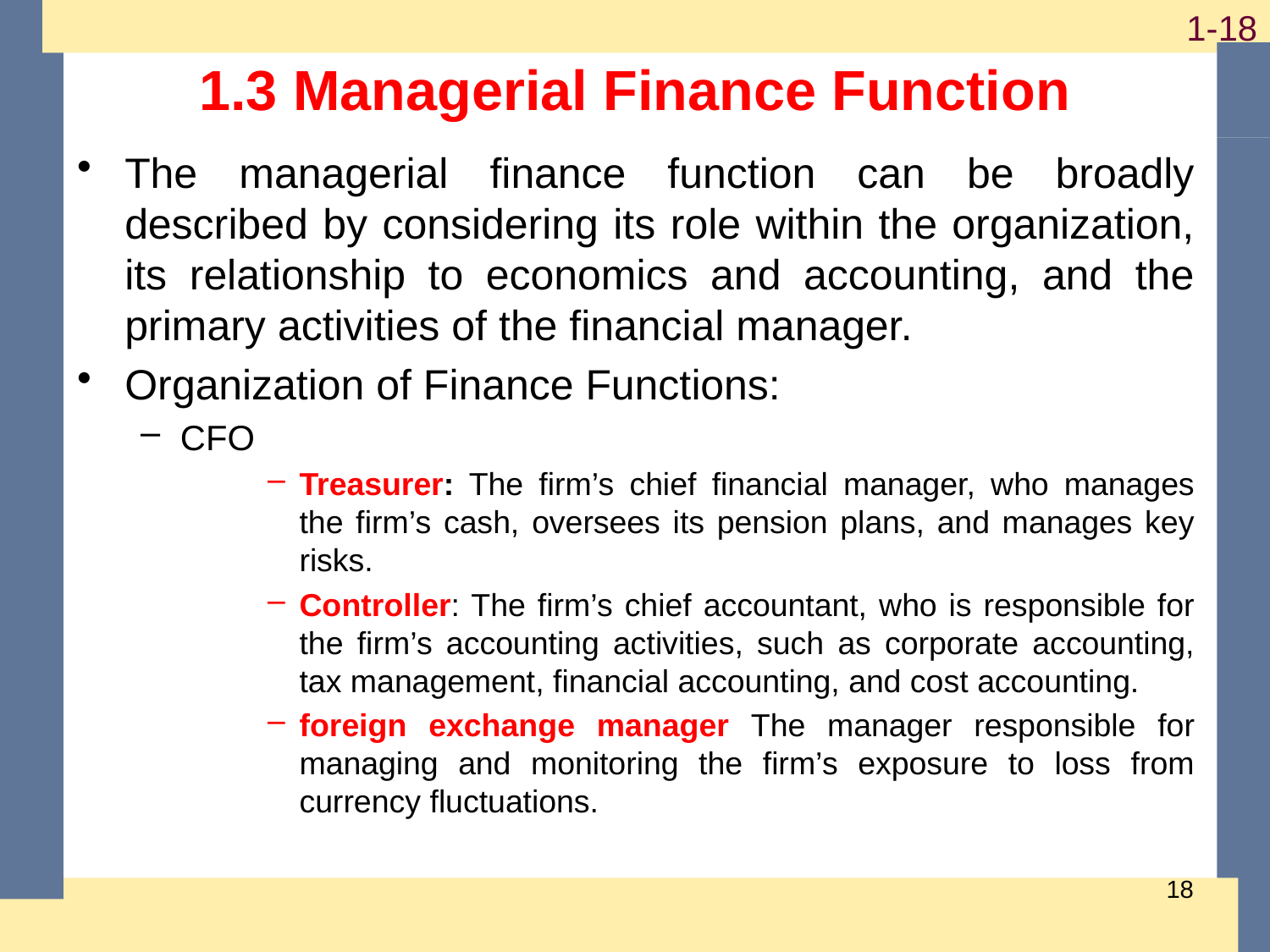

# 1.3 Managerial Finance Function
The managerial finance function can be broadly described by considering its role within the organization, its relationship to economics and accounting, and the primary activities of the financial manager.
Organization of Finance Functions:
CFO
Treasurer: The firm’s chief financial manager, who manages the firm’s cash, oversees its pension plans, and manages key risks.
Controller: The firm’s chief accountant, who is responsible for the firm’s accounting activities, such as corporate accounting, tax management, financial accounting, and cost accounting.
foreign exchange manager The manager responsible for managing and monitoring the firm’s exposure to loss from currency fluctuations.

18